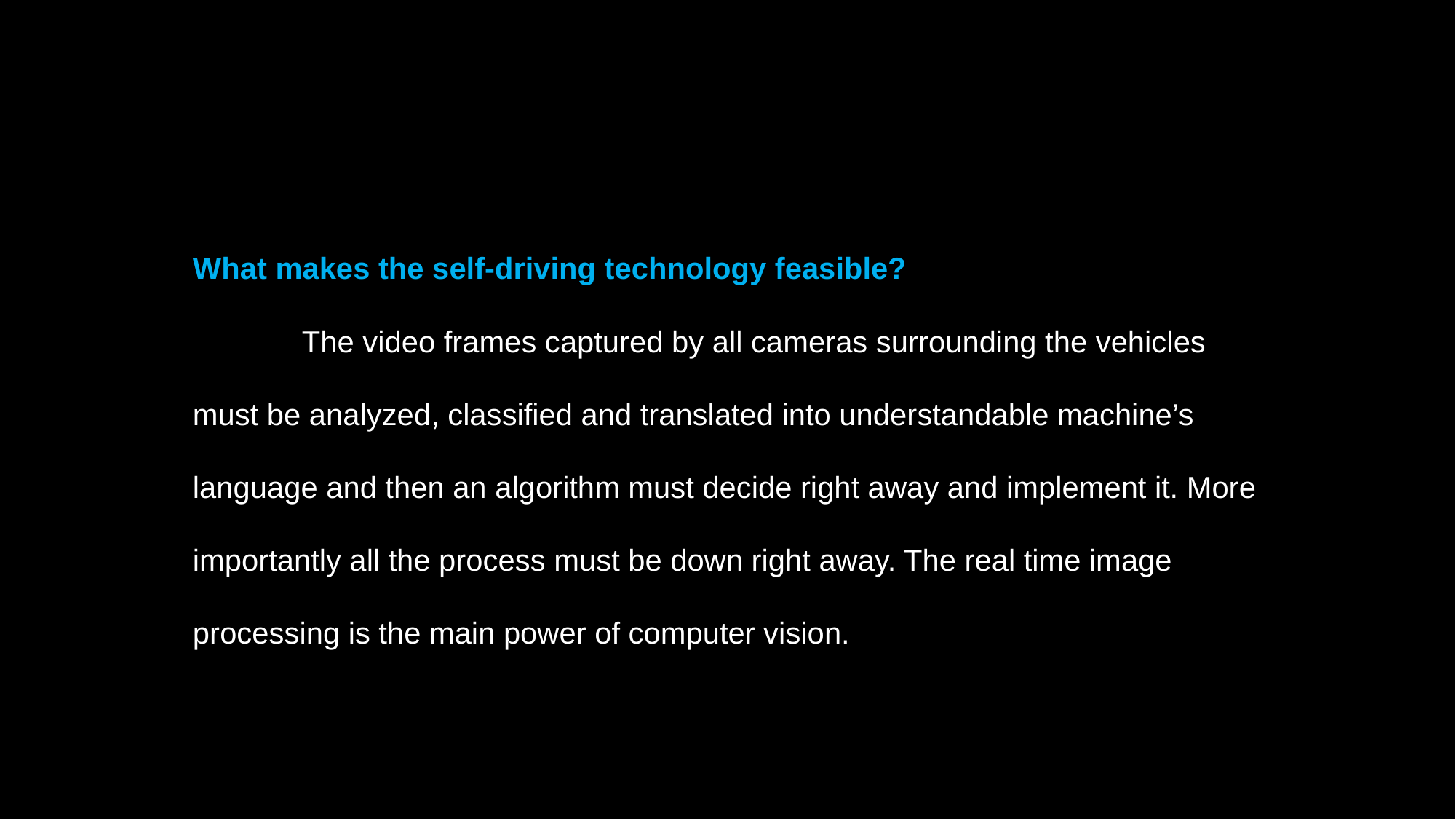

# What makes the self-driving technology feasible? The video frames captured by all cameras surrounding the vehicles must be analyzed, classified and translated into understandable machine’s language and then an algorithm must decide right away and implement it. More importantly all the process must be down right away. The real time image processing is the main power of computer vision.